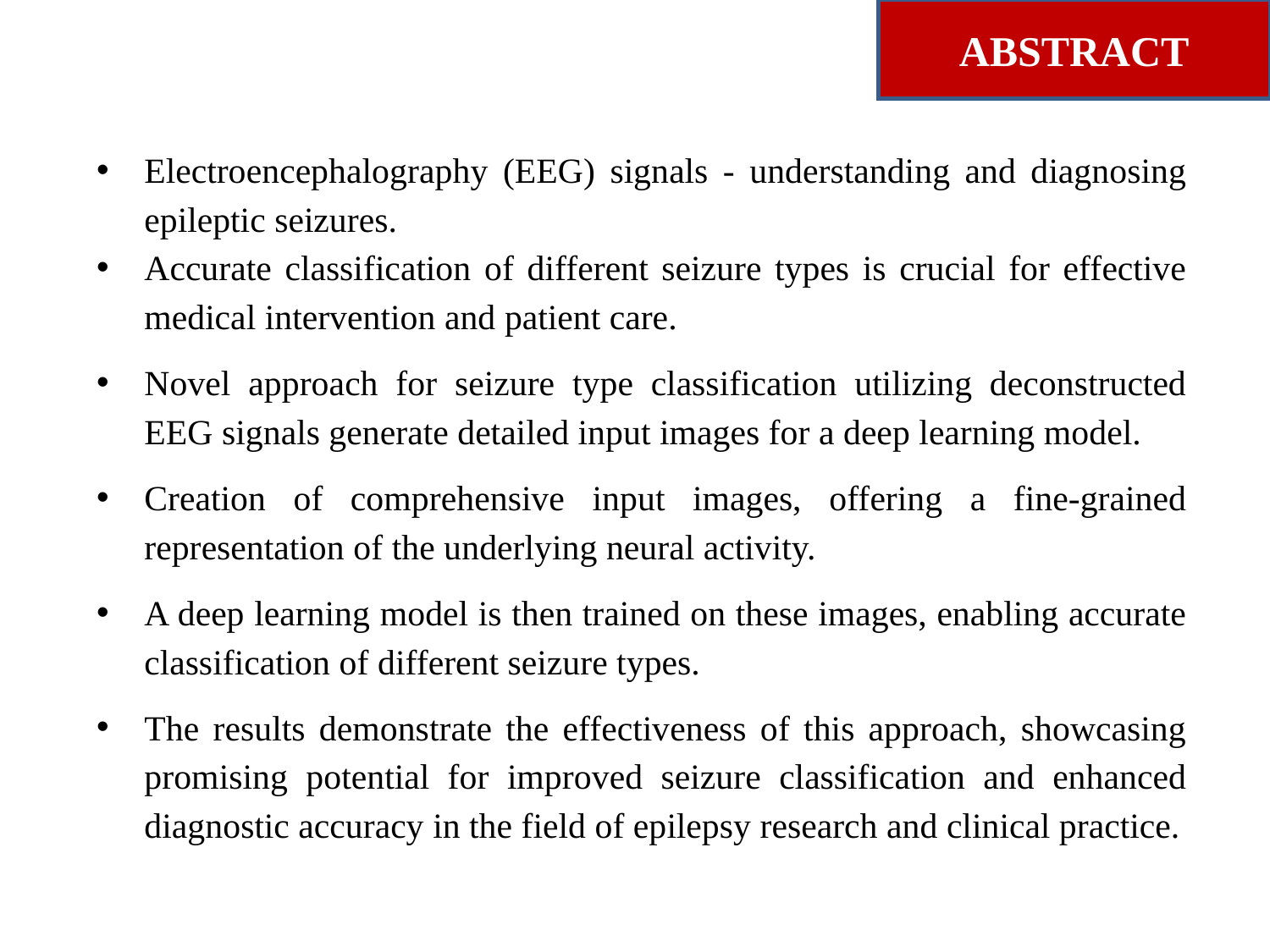

ABSTRACT
Electroencephalography (EEG) signals - understanding and diagnosing epileptic seizures.
Accurate classification of different seizure types is crucial for effective medical intervention and patient care.
Novel approach for seizure type classification utilizing deconstructed EEG signals generate detailed input images for a deep learning model.
Creation of comprehensive input images, offering a fine-grained representation of the underlying neural activity.
A deep learning model is then trained on these images, enabling accurate classification of different seizure types.
The results demonstrate the effectiveness of this approach, showcasing promising potential for improved seizure classification and enhanced diagnostic accuracy in the field of epilepsy research and clinical practice.